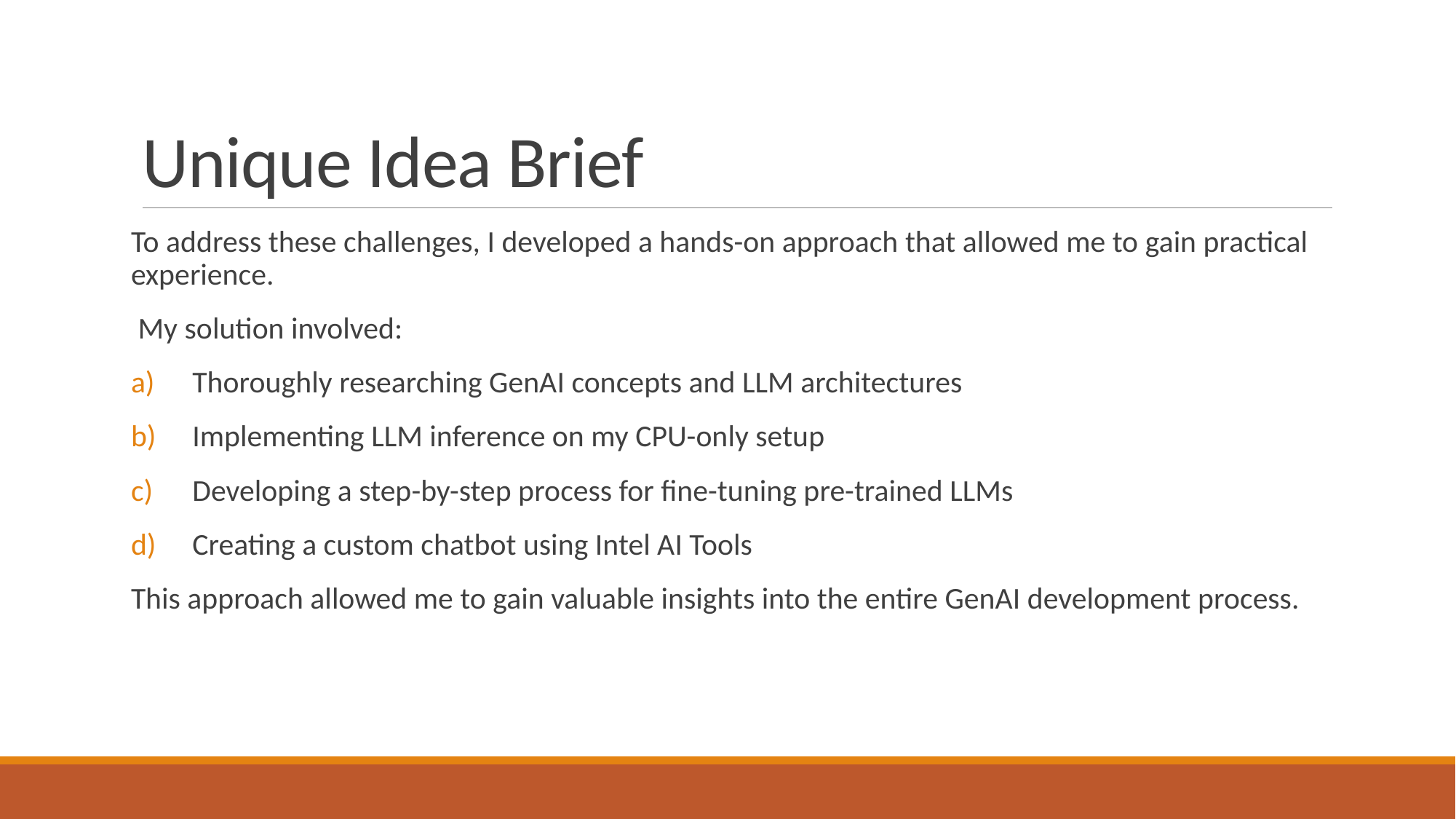

# Unique Idea Brief
To address these challenges, I developed a hands-on approach that allowed me to gain practical experience.
 My solution involved:
Thoroughly researching GenAI concepts and LLM architectures
Implementing LLM inference on my CPU-only setup
Developing a step-by-step process for fine-tuning pre-trained LLMs
Creating a custom chatbot using Intel AI Tools
This approach allowed me to gain valuable insights into the entire GenAI development process.